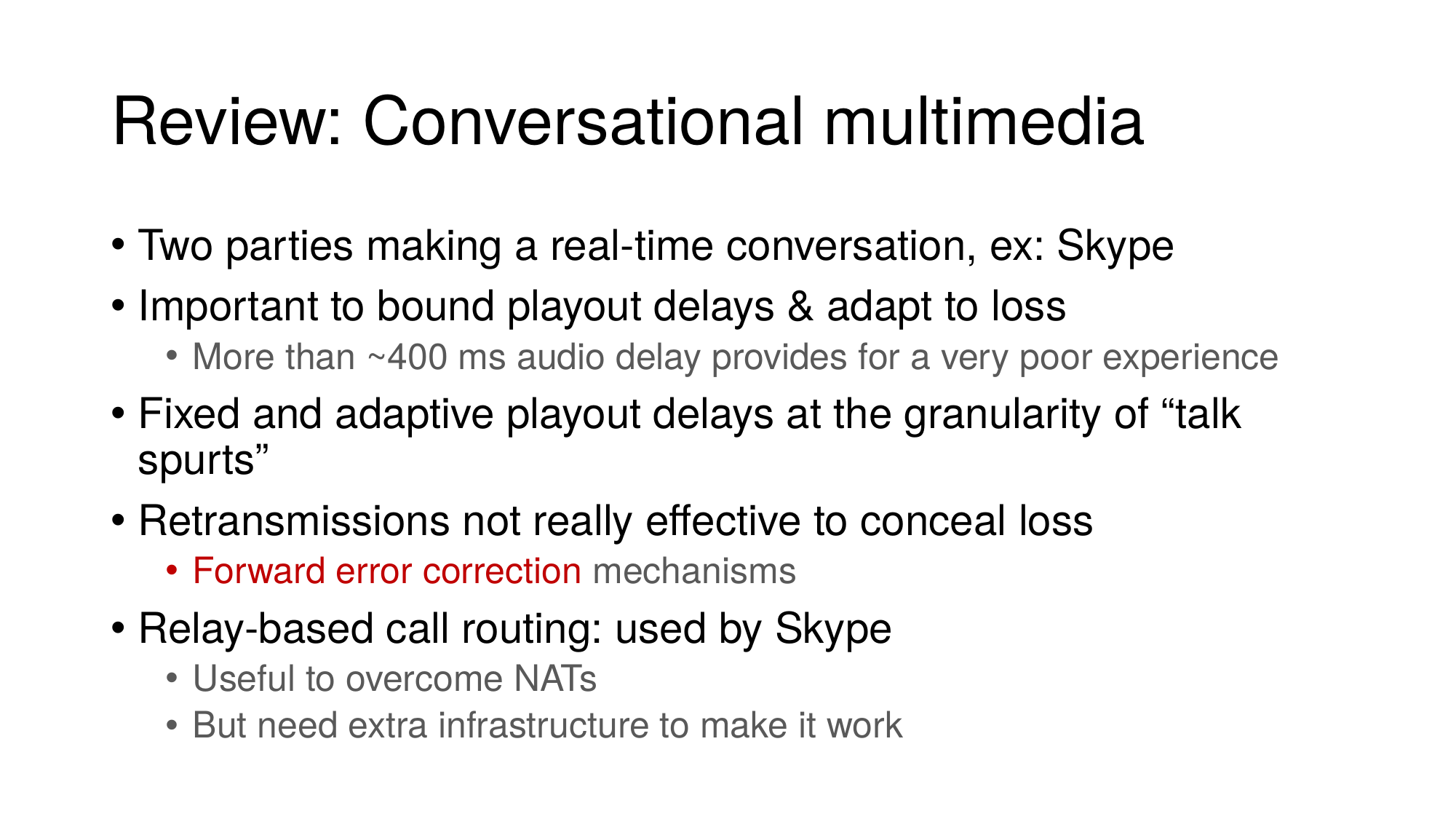

# Review: Conversational multimedia
Two parties making a real-time conversation, ex: Skype
Important to bound playout delays & adapt to loss
More than ~400 ms audio delay provides for a very poor experience
Fixed and adaptive playout delays at the granularity of “talk spurts”
Retransmissions not really effective to conceal loss
Forward error correction mechanisms
Relay-based call routing: used by Skype
Useful to overcome NATs
But need extra infrastructure to make it work